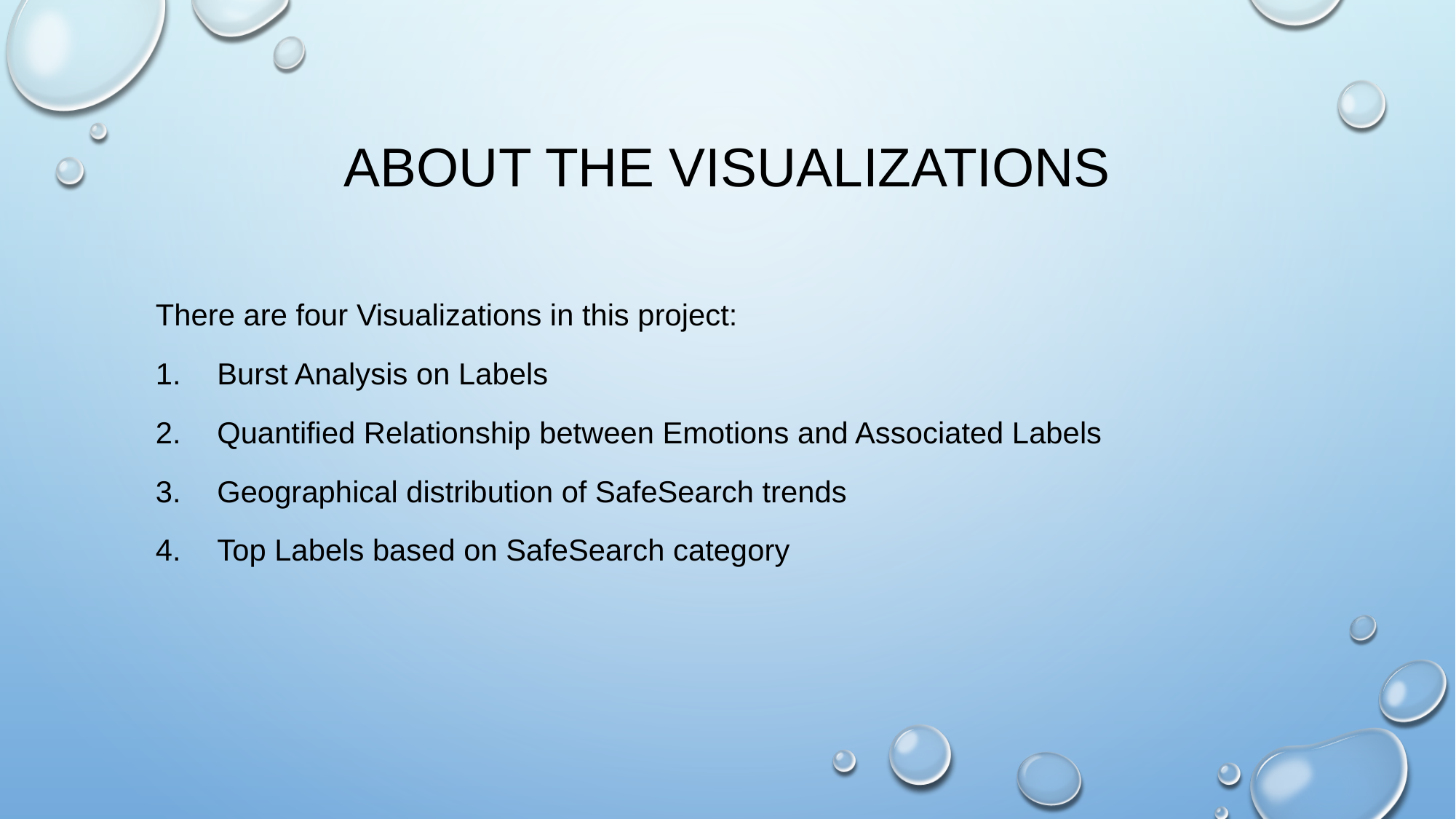

# About the visualizations
There are four Visualizations in this project:
Burst Analysis on Labels
Quantified Relationship between Emotions and Associated Labels
Geographical distribution of SafeSearch trends
Top Labels based on SafeSearch category